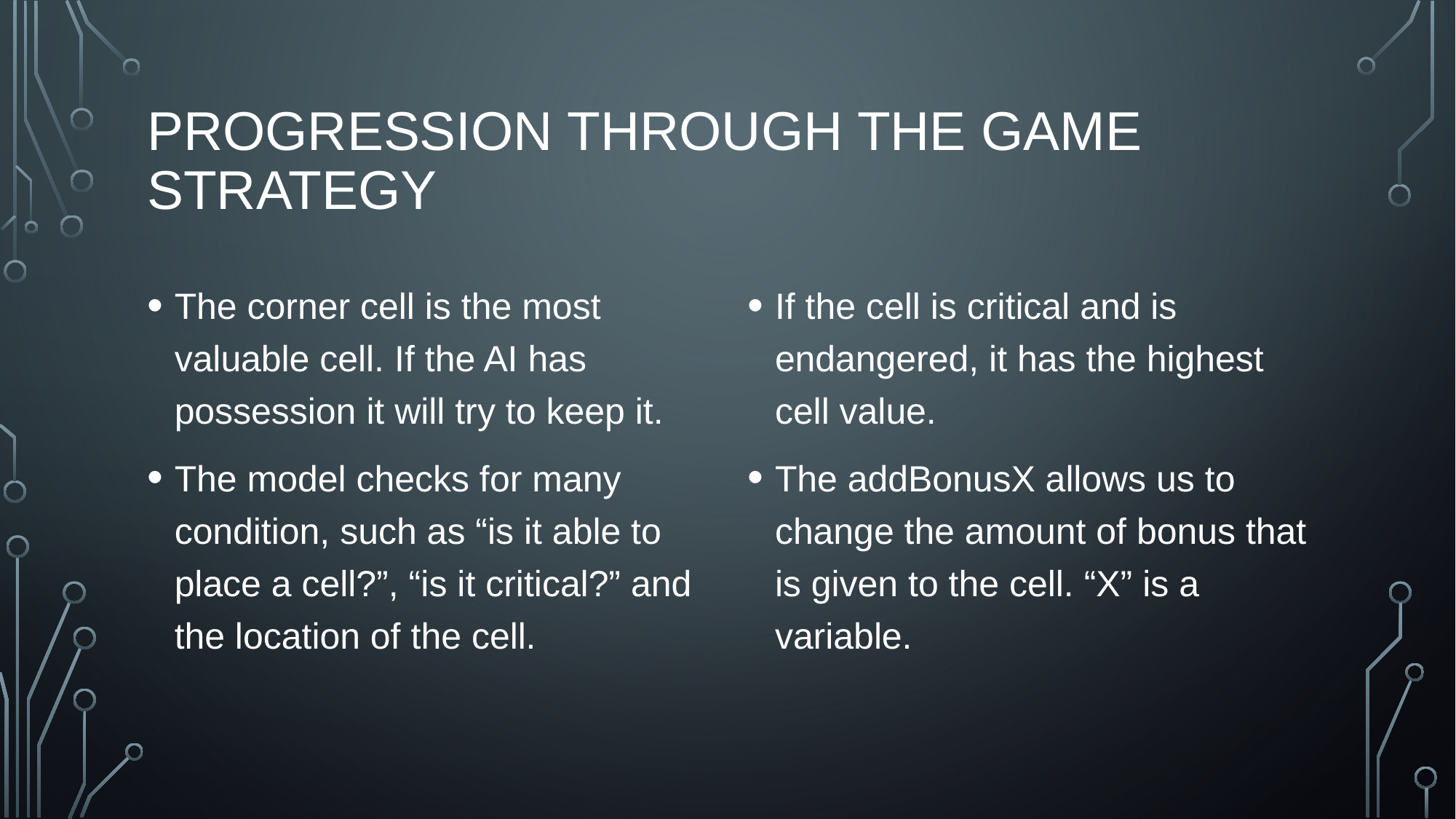

# Progression through the game strategy
The corner cell is the most valuable cell. If the AI has possession it will try to keep it.
The model checks for many condition, such as “is it able to place a cell?”, “is it critical?” and the location of the cell.
If the cell is critical and is endangered, it has the highest cell value.
The addBonusX allows us to change the amount of bonus that is given to the cell. “X” is a variable.